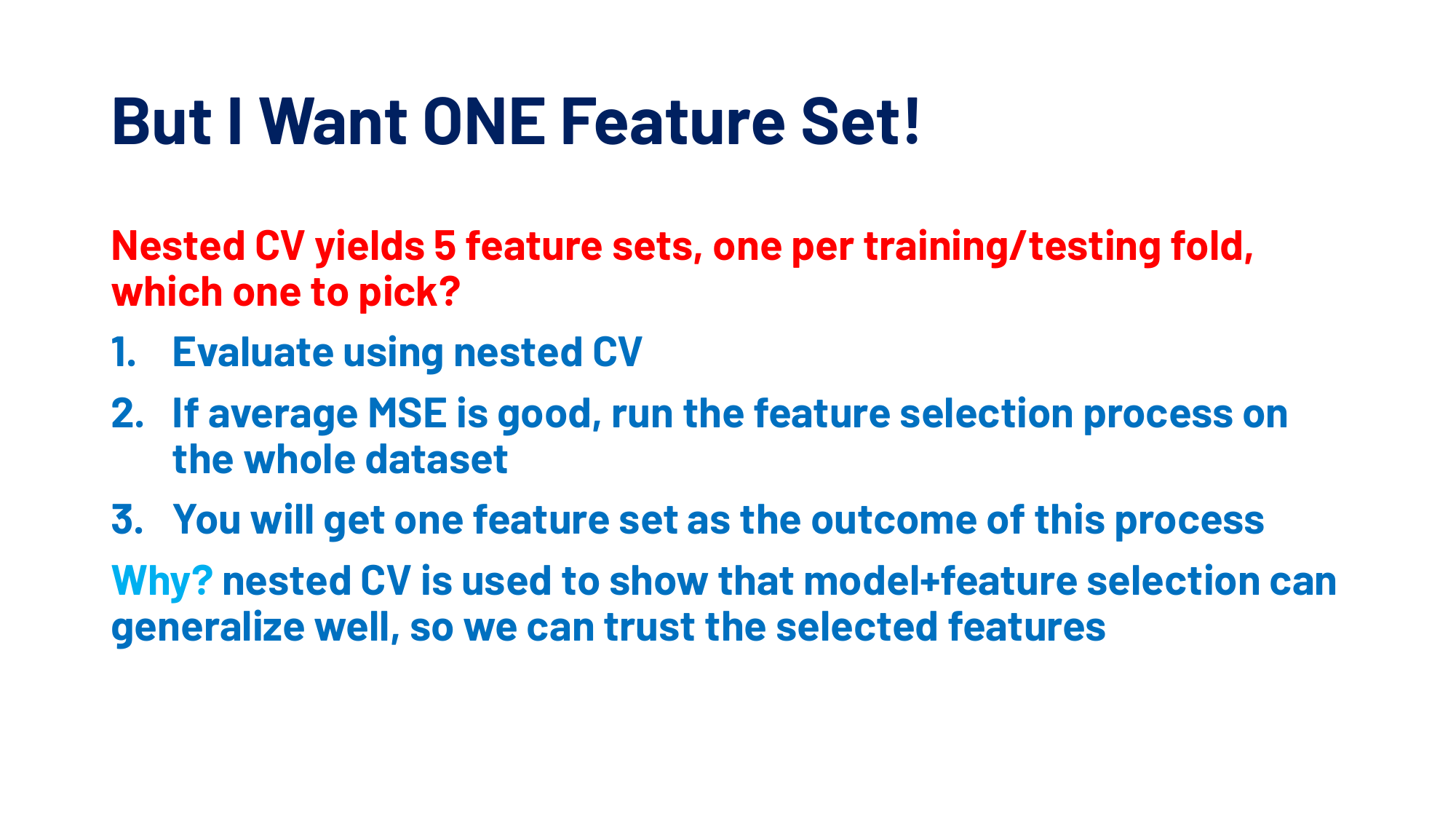

# But I Want ONE Feature Set!
Nested CV yields 5 feature sets, one per training/testing fold, which one to pick?
Evaluate using nested CV
If average MSE is good, run the feature selection process on the whole dataset
You will get one feature set as the outcome of this process
Why? nested CV is used to show that model+feature selection can generalize well, so we can trust the selected features